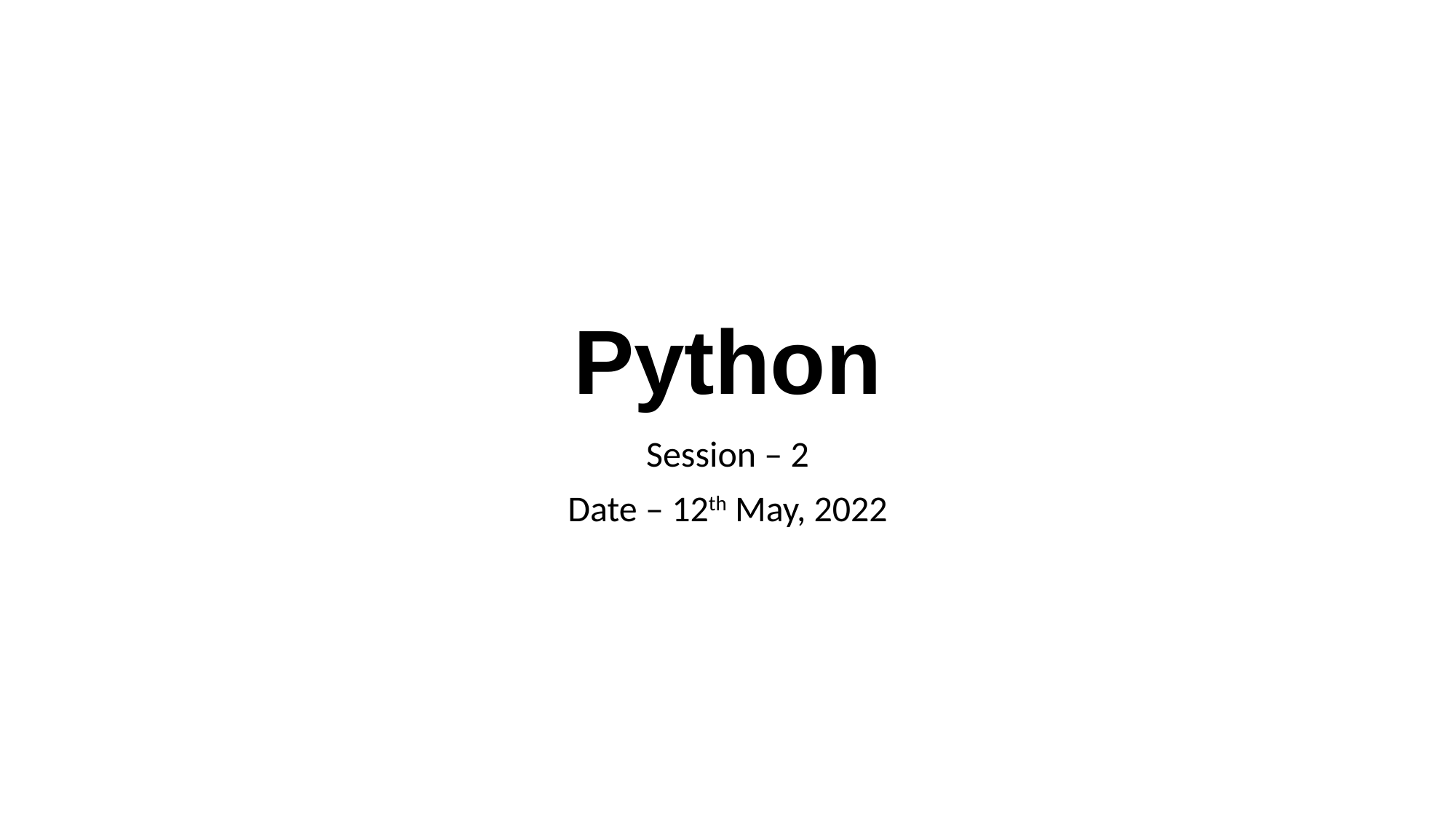

# Python
Session – 2
Date – 12th May, 2022